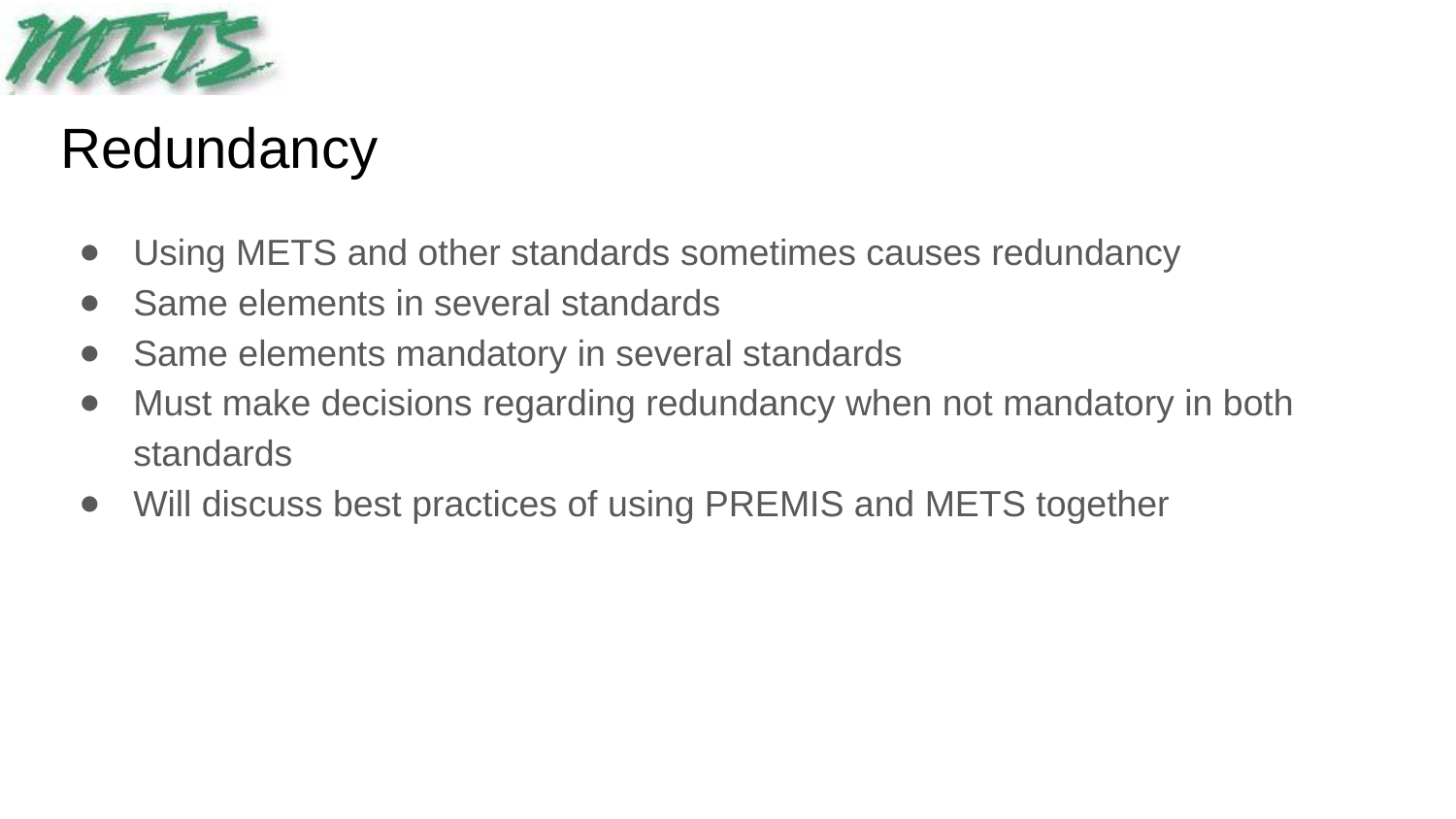

# Redundancy
Using METS and other standards sometimes causes redundancy
Same elements in several standards
Same elements mandatory in several standards
Must make decisions regarding redundancy when not mandatory in both standards
Will discuss best practices of using PREMIS and METS together